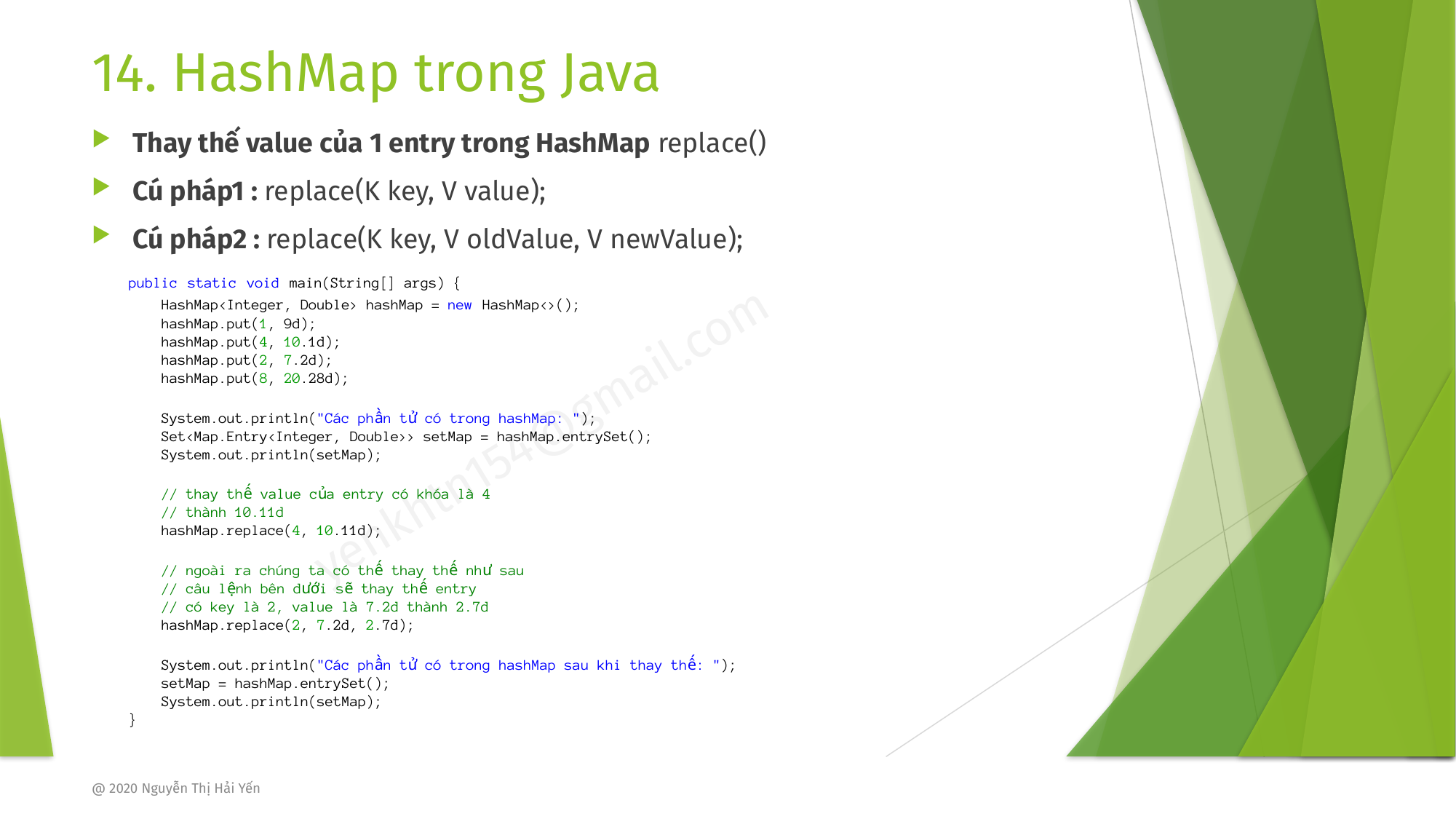

# 14. HashMap trong Java
Thay thế value của 1 entry trong HashMap replace()
Cú pháp1 : replace(K key, V value);
Cú pháp2 : replace(K key, V oldValue, V newValue);

public static void main(String[] args) {
    HashMap<Integer, Double> hashMap = new HashMap<>();
    hashMap.put(1, 9d);
    hashMap.put(4, 10.1d);
    hashMap.put(2, 7.2d);
    hashMap.put(8, 20.28d);

    System.out.println("Các phần tử có trong hashMap: ");
    Set<Map.Entry<Integer, Double>> setMap = hashMap.entrySet();
    System.out.println(setMap);

    // thay thế value của entry có khóa là 4
    // thành 10.11d
    hashMap.replace(4, 10.11d);

    // ngoài ra chúng ta có thế thay thế như sau
    // câu lệnh bên dưới sẽ thay thế entry
    // có key là 2, value là 7.2d thành 2.7d
    hashMap.replace(2, 7.2d, 2.7d);

    System.out.println("Các phần tử có trong hashMap sau khi thay thế: ");
    setMap = hashMap.entrySet();
    System.out.println(setMap);
}
@ 2020 Nguyễn Thị Hải Yến